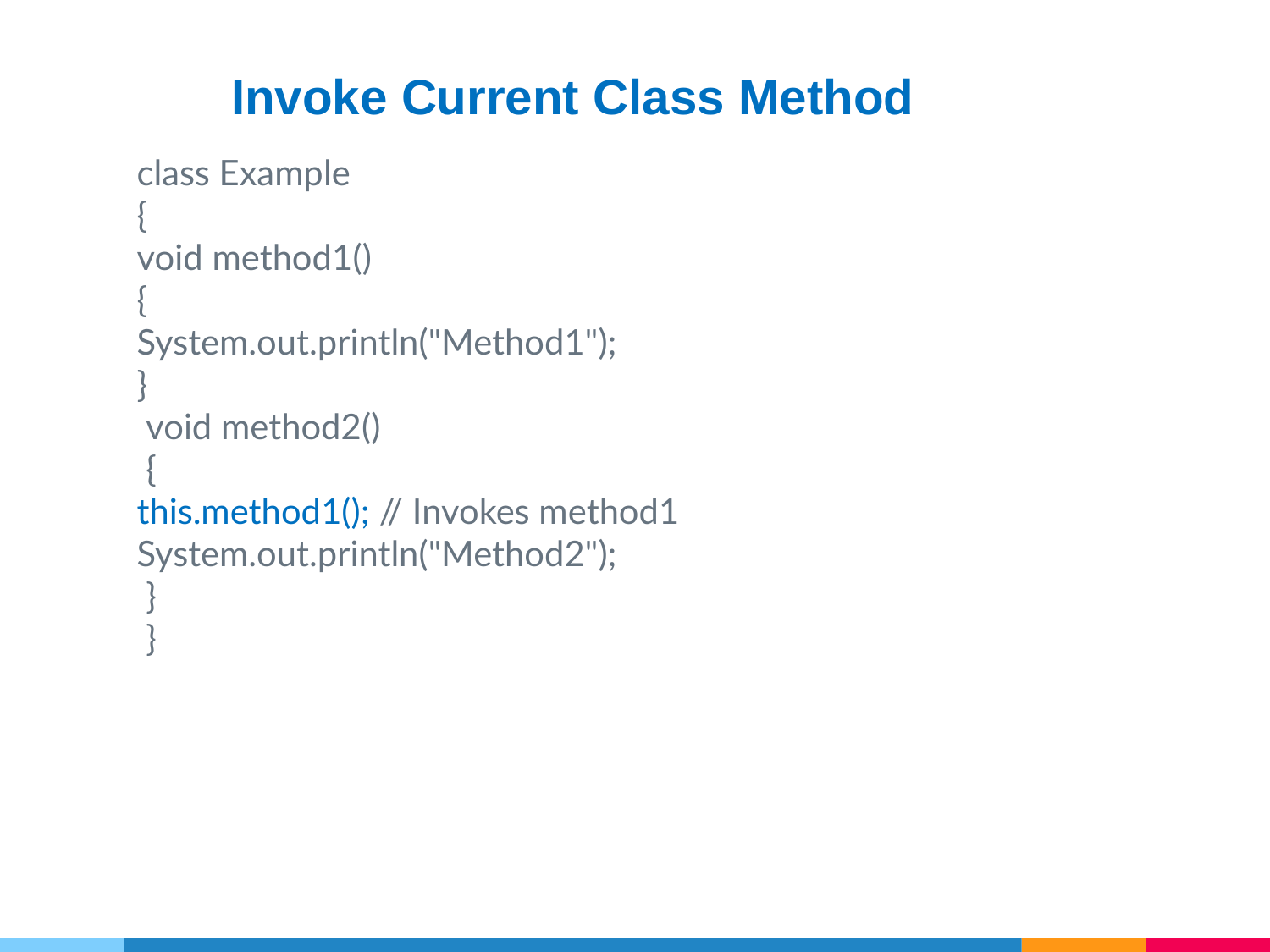

# Invoke Current Class Method
class Example
{
void method1()
{
System.out.println("Method1");
}
 void method2()
 {
this.method1(); // Invokes method1 System.out.println("Method2");
 }
 }